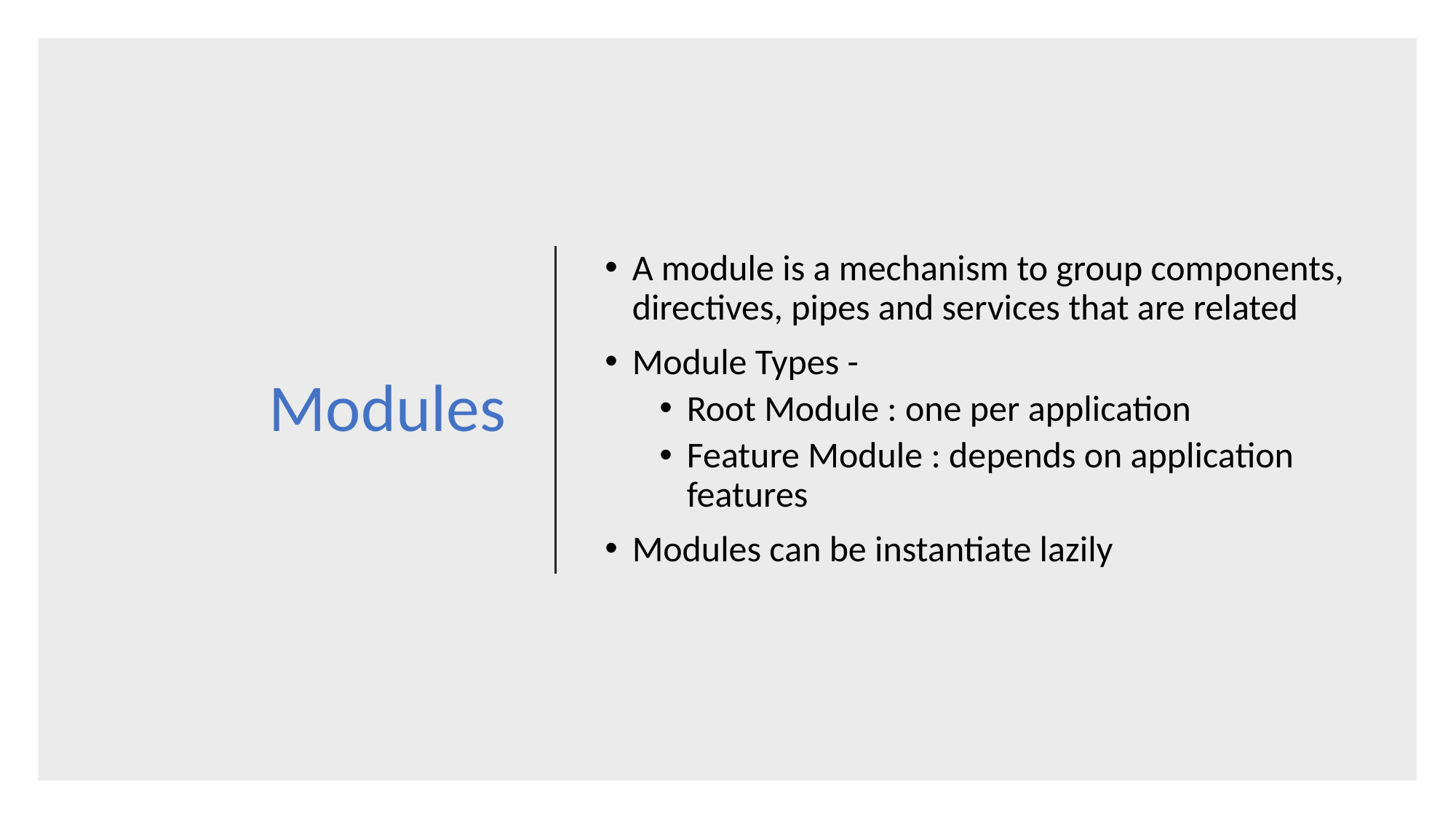

# Modules
A module is a mechanism to group components, directives, pipes and services that are related
Module Types -
Root Module : one per application
Feature Module : depends on application features
Modules can be instantiate lazily